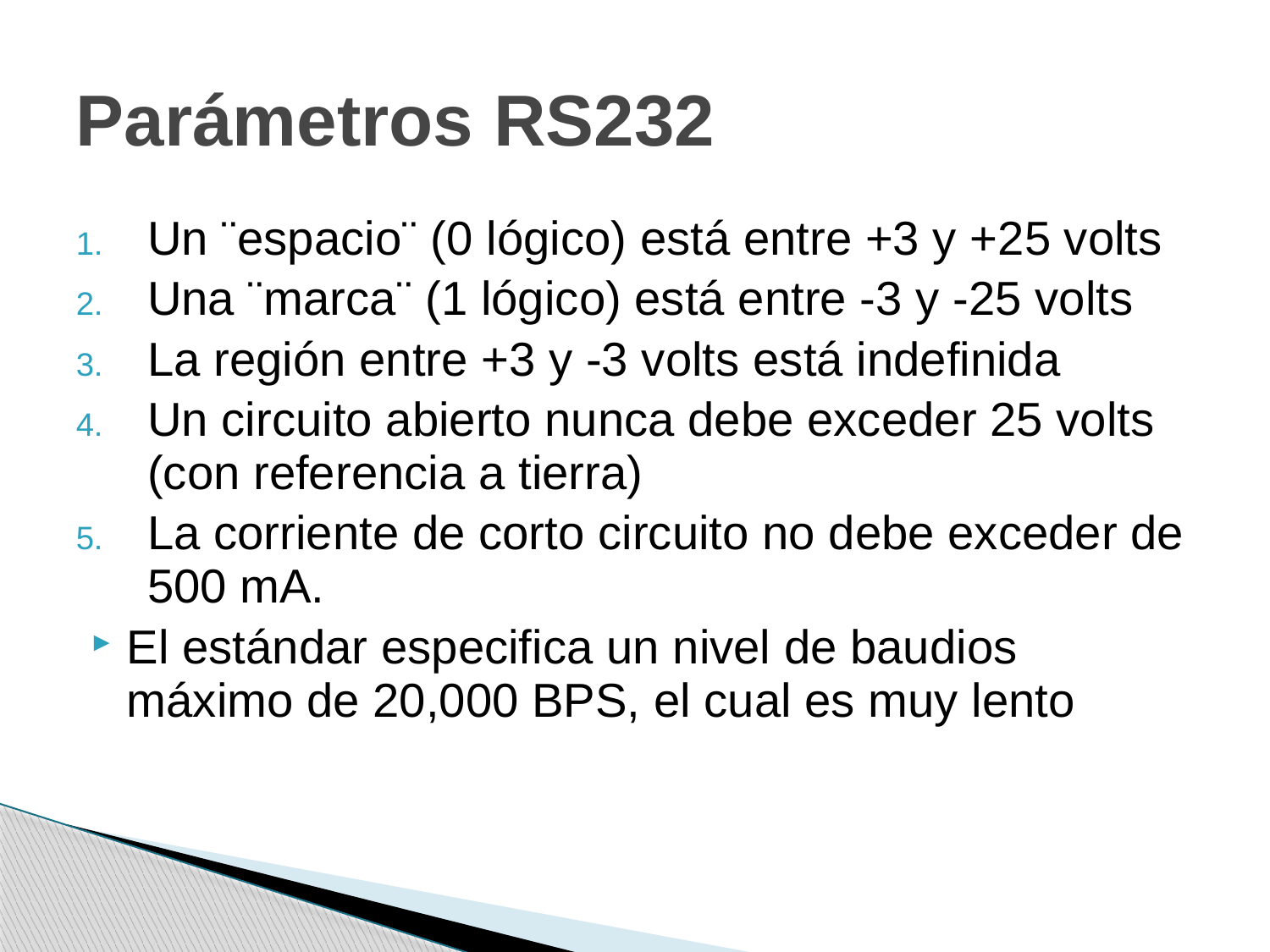

# Parámetros RS232
Un ¨espacio¨ (0 lógico) está entre +3 y +25 volts
Una ¨marca¨ (1 lógico) está entre -3 y -25 volts
La región entre +3 y -3 volts está indefinida
Un circuito abierto nunca debe exceder 25 volts (con referencia a tierra)
La corriente de corto circuito no debe exceder de 500 mA.
El estándar especifica un nivel de baudios máximo de 20,000 BPS, el cual es muy lento